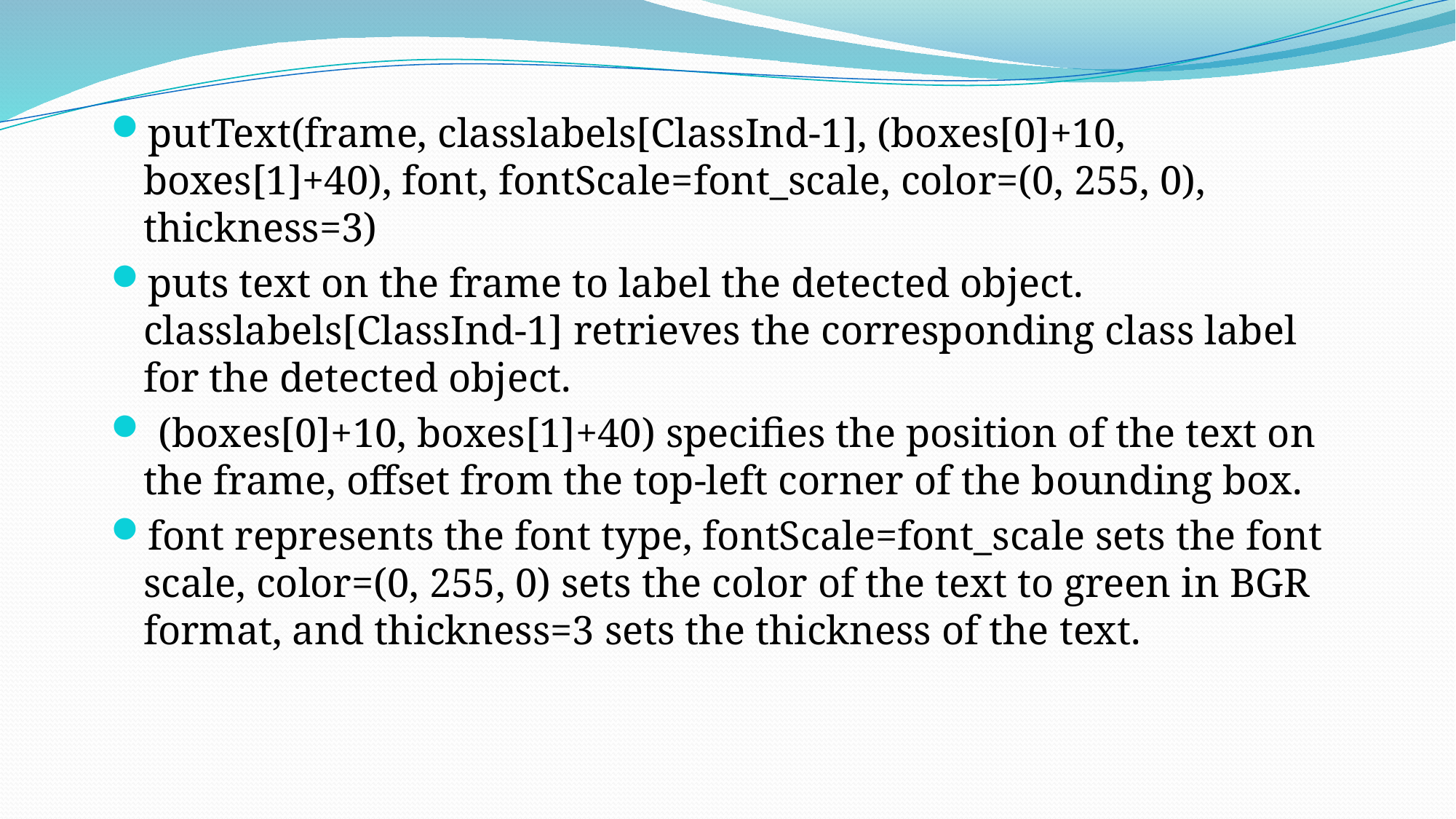

putText(frame, classlabels[ClassInd-1], (boxes[0]+10, boxes[1]+40), font, fontScale=font_scale, color=(0, 255, 0), thickness=3)
puts text on the frame to label the detected object. classlabels[ClassInd-1] retrieves the corresponding class label for the detected object.
 (boxes[0]+10, boxes[1]+40) specifies the position of the text on the frame, offset from the top-left corner of the bounding box.
font represents the font type, fontScale=font_scale sets the font scale, color=(0, 255, 0) sets the color of the text to green in BGR format, and thickness=3 sets the thickness of the text.

17